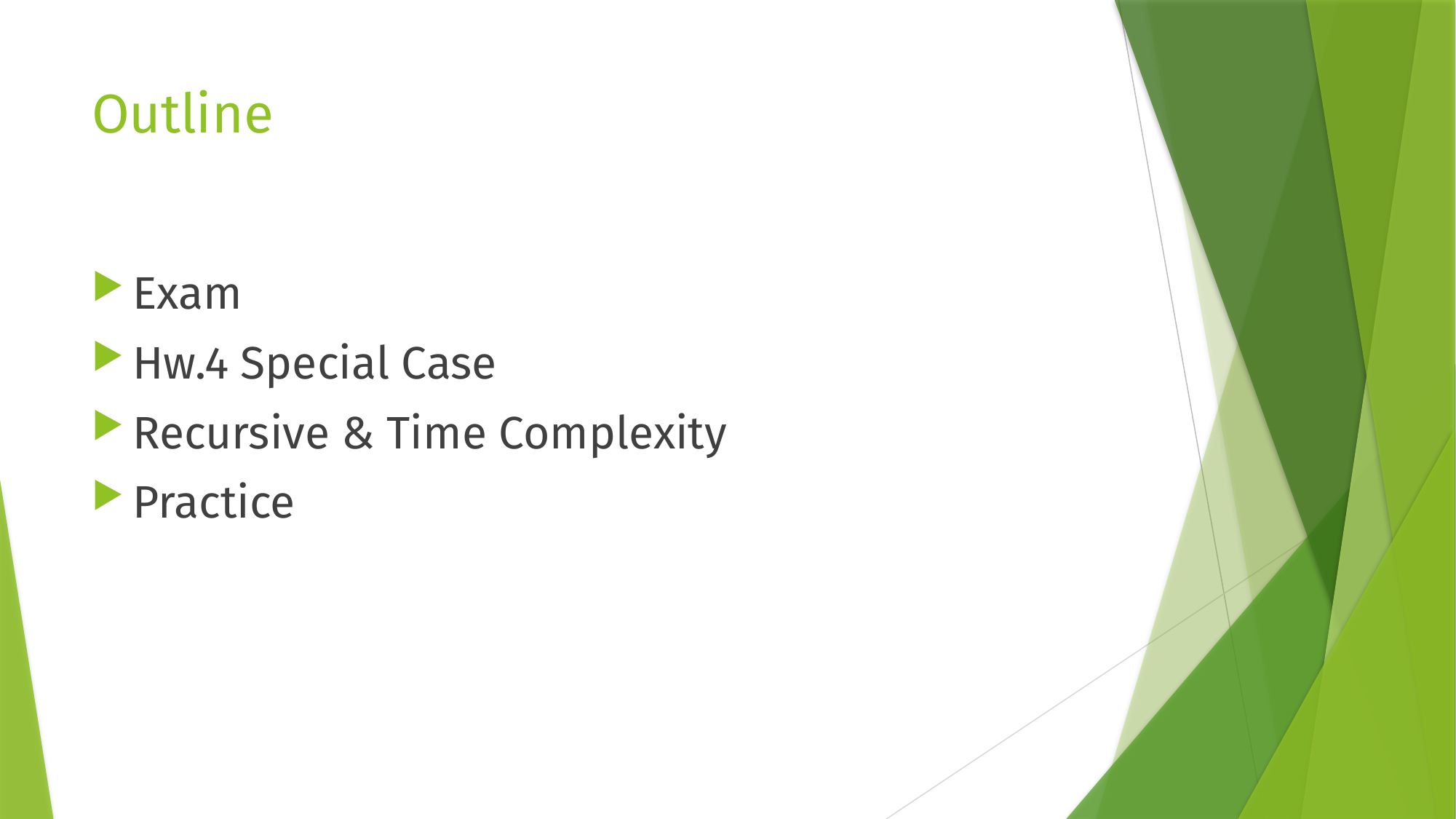

# Outline
Exam
Hw.4 Special Case
Recursive & Time Complexity
Practice